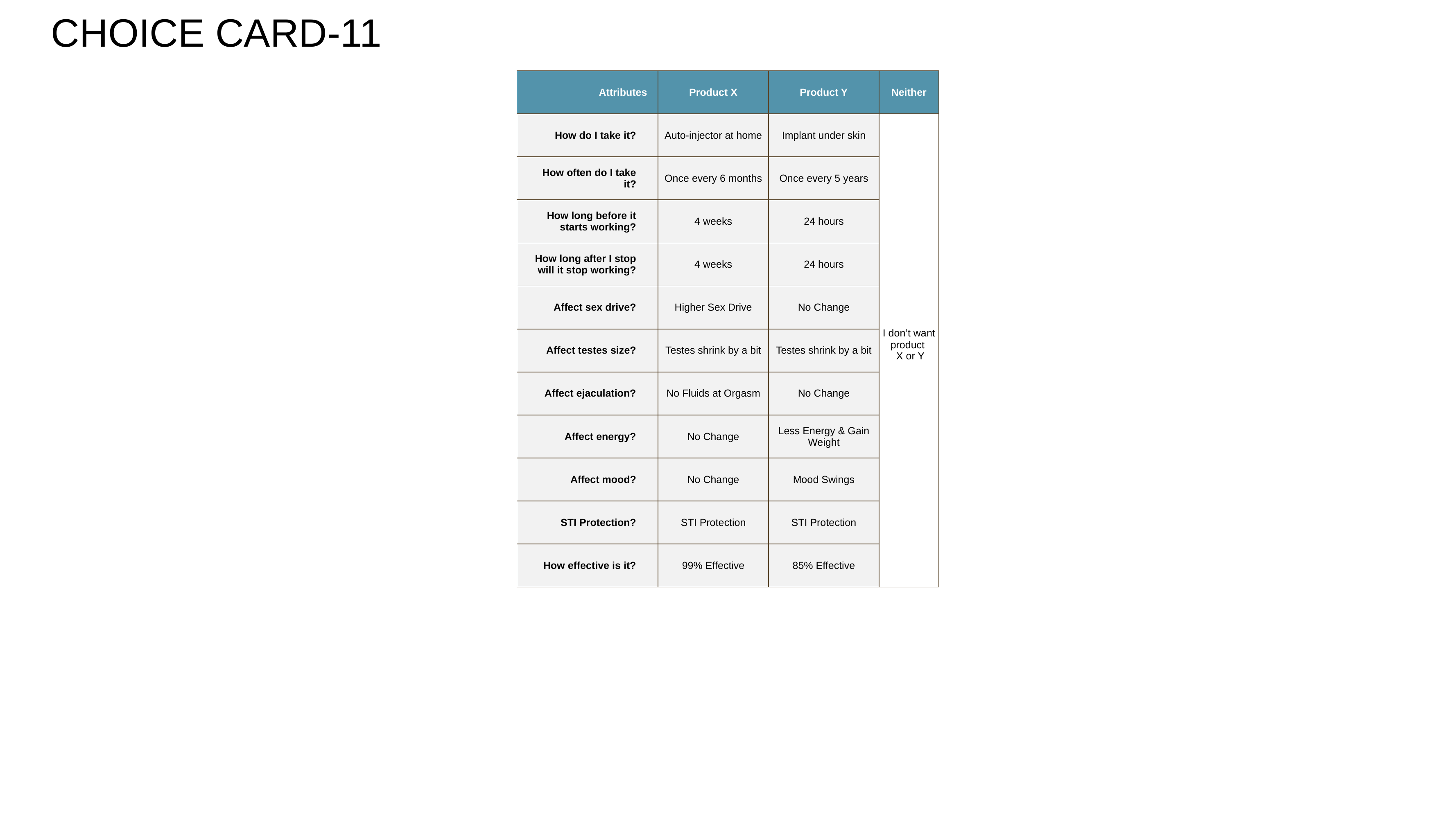

CHOICE CARD-11
| Attributes | Product X | Product Y | Neither |
| --- | --- | --- | --- |
| How do I take it? | Auto-injector at home | Implant under skin | I don’t want product X or Y |
| How often do I take it? | Once every 6 months | Once every 5 years |  |
| How long before it starts working? | 4 weeks | 24 hours |  |
| How long after I stop will it stop working? | 4 weeks | 24 hours |  |
| Affect sex drive? | Higher Sex Drive | No Change |  |
| Affect testes size? | Testes shrink by a bit | Testes shrink by a bit |  |
| Affect ejaculation? | No Fluids at Orgasm | No Change |  |
| Affect energy? | No Change | Less Energy & Gain Weight |  |
| Affect mood? | No Change | Mood Swings |  |
| STI Protection? | STI Protection | STI Protection |  |
| How effective is it? | 99% Effective | 85% Effective |  |
12